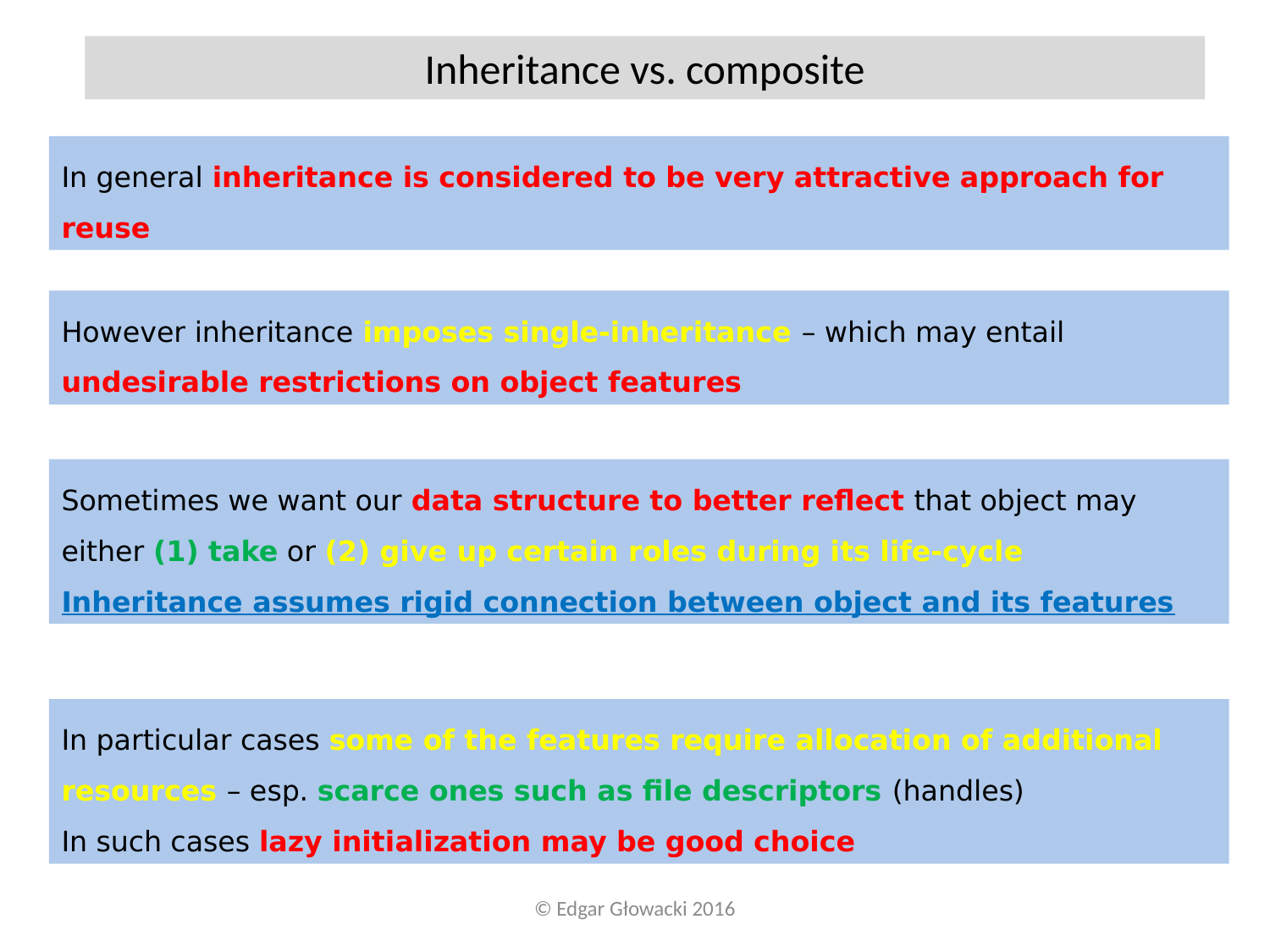

Inheritance vs. composite
In general inheritance is considered to be very attractive approach for reuse
However inheritance imposes single-inheritance – which may entail undesirable restrictions on object features
Sometimes we want our data structure to better reflect that object may either (1) take or (2) give up certain roles during its life-cycle
Inheritance assumes rigid connection between object and its features
In particular cases some of the features require allocation of additional resources – esp. scarce ones such as file descriptors (handles)
In such cases lazy initialization may be good choice
© Edgar Głowacki 2016